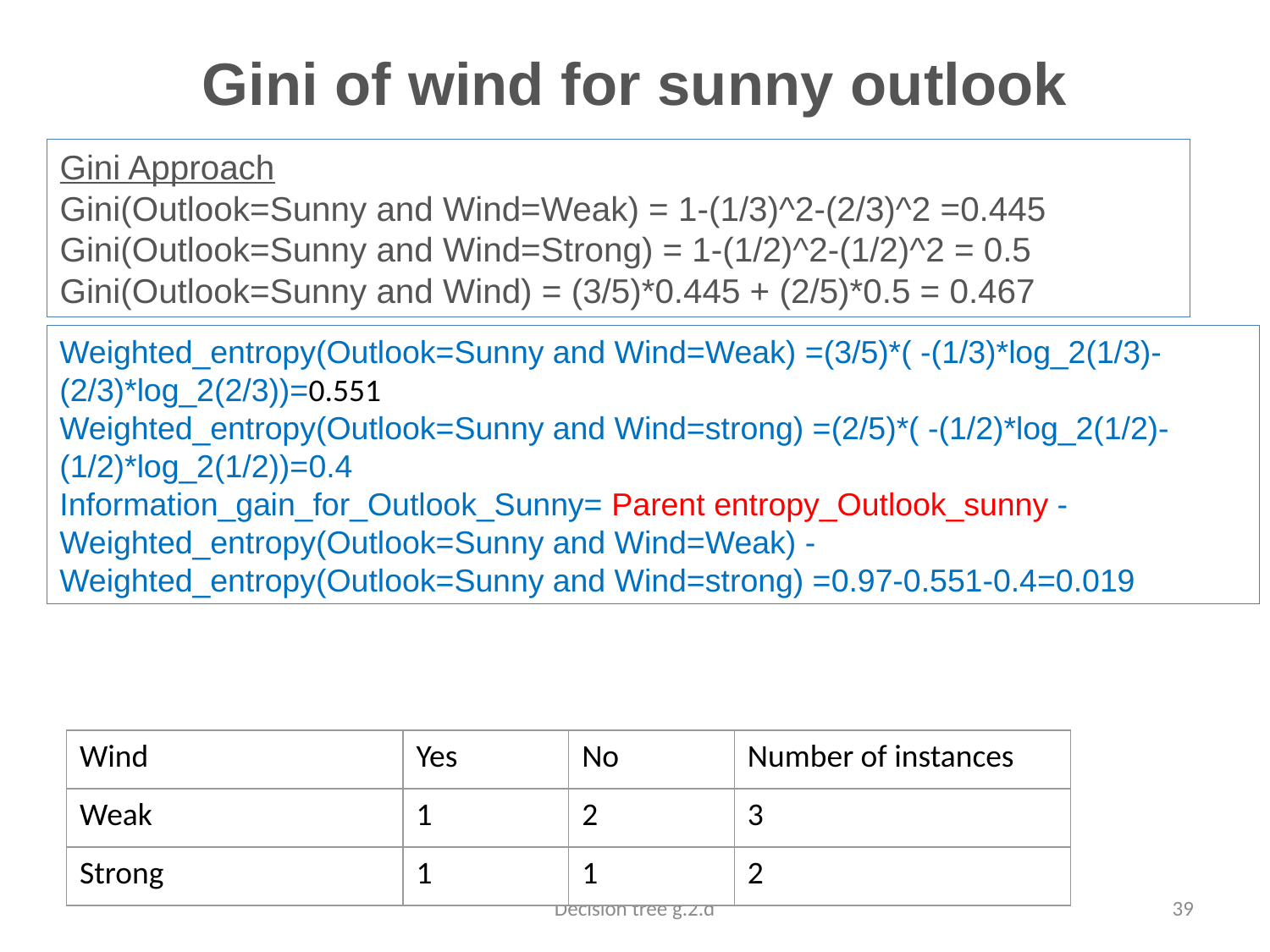

# Gini of wind for sunny outlook
Gini Approach
Gini(Outlook=Sunny and Wind=Weak) = 1-(1/3)^2-(2/3)^2 =0.445
Gini(Outlook=Sunny and Wind=Strong) = 1-(1/2)^2-(1/2)^2 = 0.5
Gini(Outlook=Sunny and Wind) = (3/5)*0.445 + (2/5)*0.5 = 0.467
Weighted_entropy(Outlook=Sunny and Wind=Weak) =(3/5)*( -(1/3)*log_2(1/3)- (2/3)*log_2(2/3))=0.551
Weighted_entropy(Outlook=Sunny and Wind=strong) =(2/5)*( -(1/2)*log_2(1/2)- (1/2)*log_2(1/2))=0.4
Information_gain_for_Outlook_Sunny= Parent entropy_Outlook_sunny - Weighted_entropy(Outlook=Sunny and Wind=Weak) - Weighted_entropy(Outlook=Sunny and Wind=strong) =0.97-0.551-0.4=0.019
| Wind | Yes | No | Number of instances |
| --- | --- | --- | --- |
| Weak | 1 | 2 | 3 |
| Strong | 1 | 1 | 2 |
Decision tree g.2.d
39